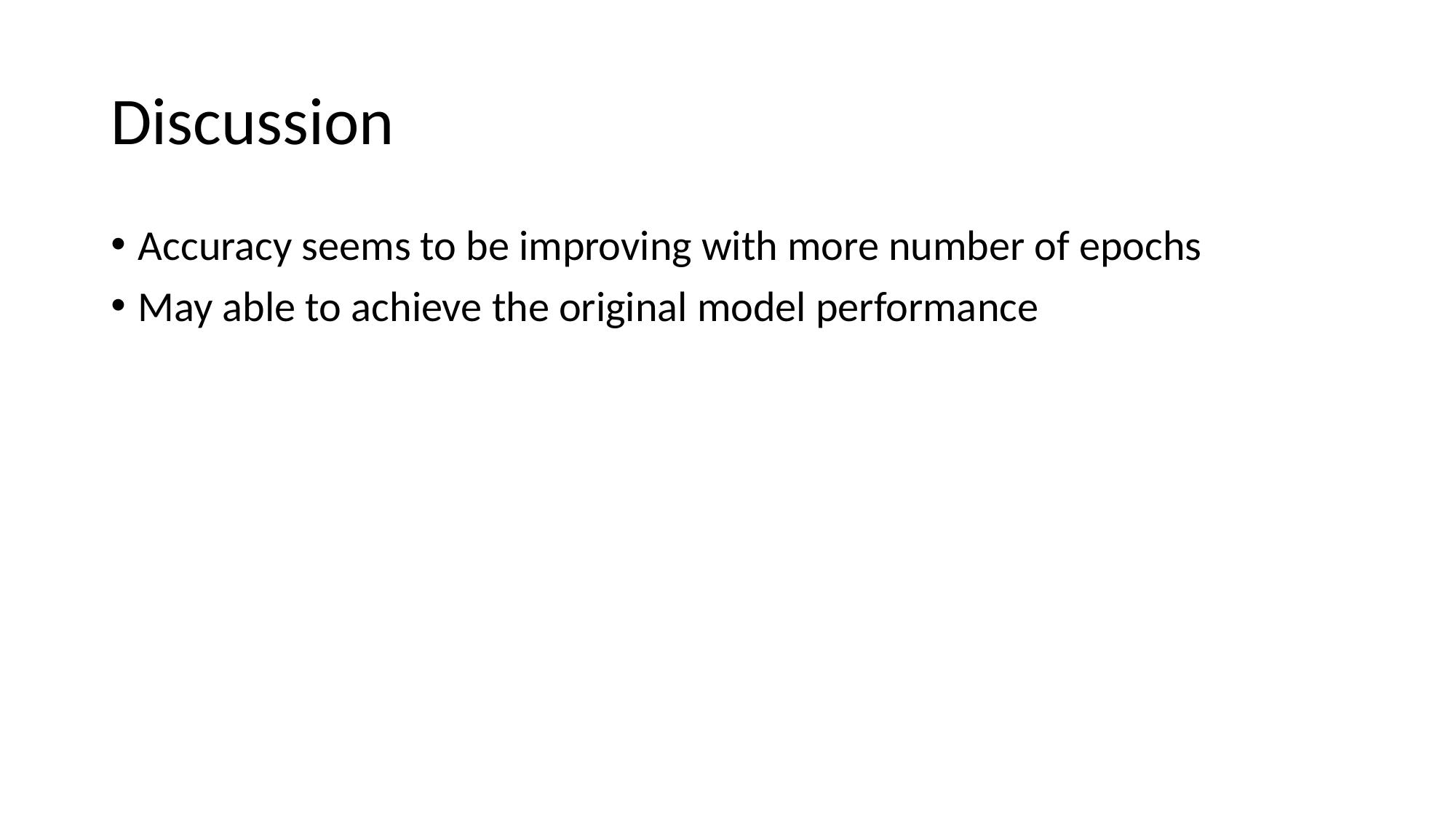

# Discussion
Accuracy seems to be improving with more number of epochs
May able to achieve the original model performance